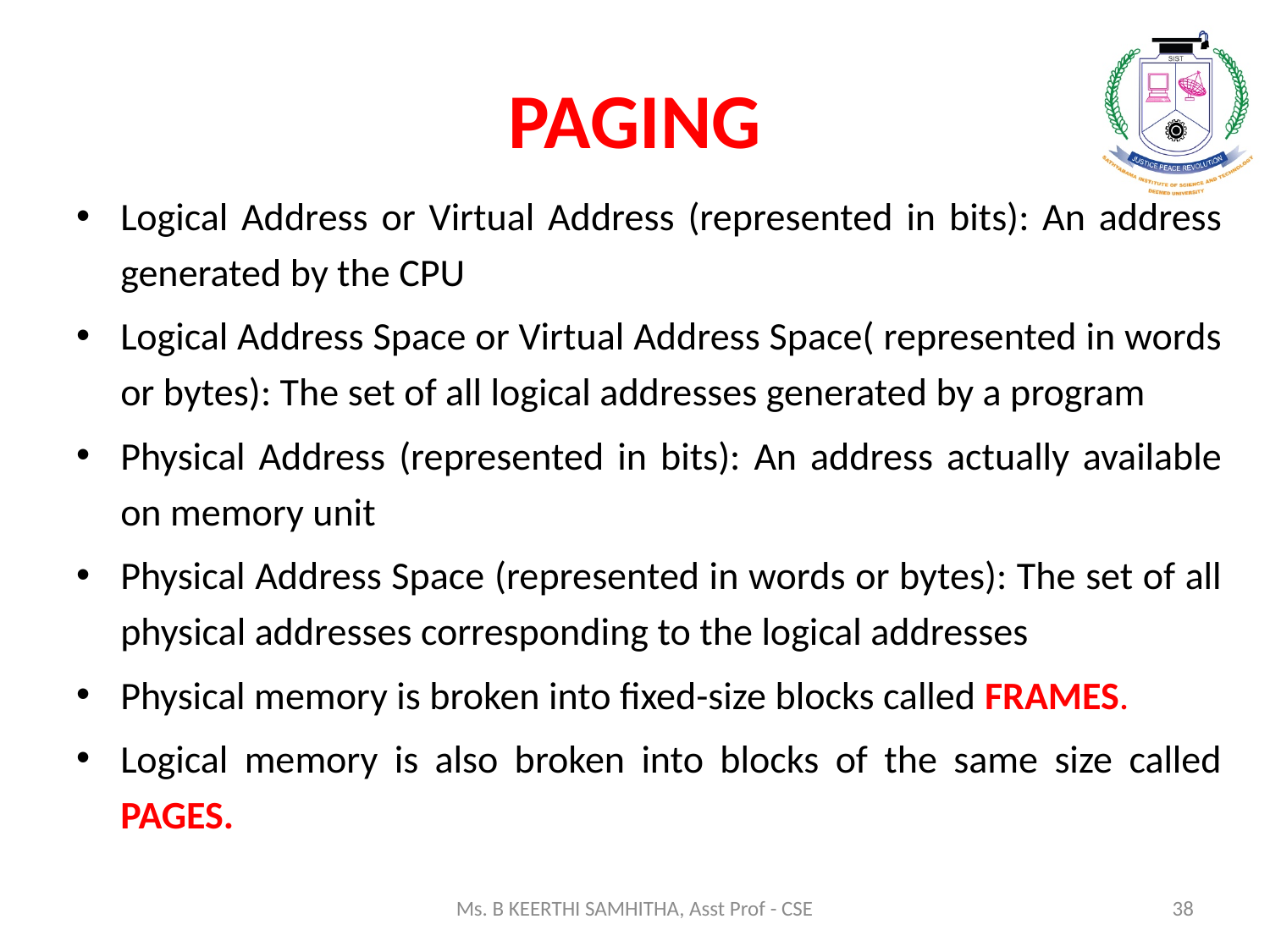

# PAGING
Logical Address or Virtual Address (represented in bits): An address generated by the CPU
Logical Address Space or Virtual Address Space( represented in words or bytes): The set of all logical addresses generated by a program
Physical Address (represented in bits): An address actually available on memory unit
Physical Address Space (represented in words or bytes): The set of all physical addresses corresponding to the logical addresses
Physical memory is broken into fixed-size blocks called FRAMES.
Logical memory is also broken into blocks of the same size called PAGES.

Ms. B KEERTHI SAMHITHA, Asst Prof - CSE
38